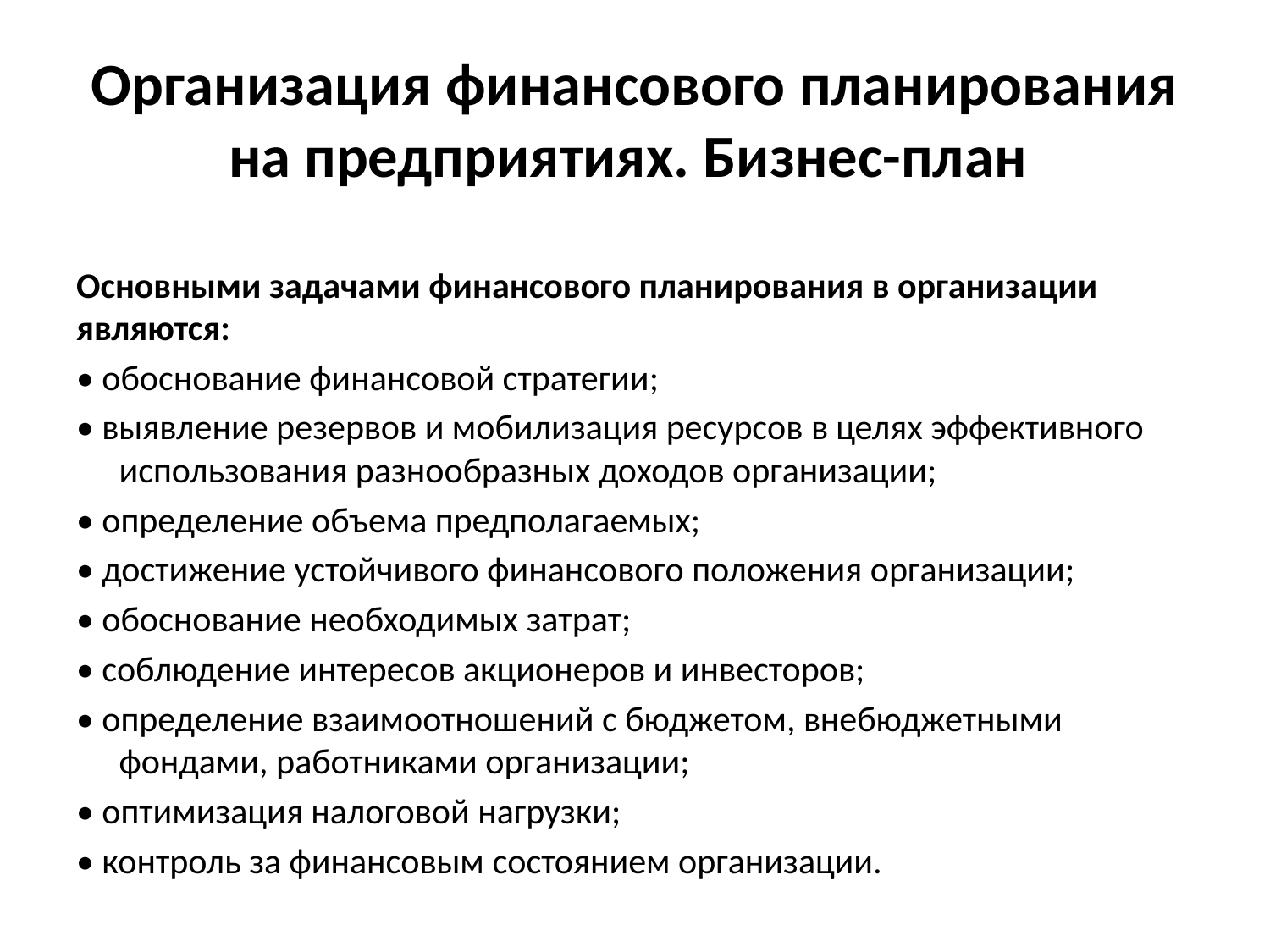

# Организация финансового планирования на предприятиях. Бизнес-план
Основными задачами финансового планирования в организации являются:
• обоснование финансовой стратегии;
• выявление резервов и мобилизация ресурсов в целях эффективного использования разнообразных доходов организации;
• определение объема предполагаемых;
• достижение устойчивого финансового положения организации;
• обоснование необходимых затрат;
• соблюдение интересов акционеров и инвесторов;
• определение взаимоотношений с бюджетом, внебюджетными фондами, работниками организации;
• оптимизация налоговой нагрузки;
• контроль за финансовым состоянием организации.